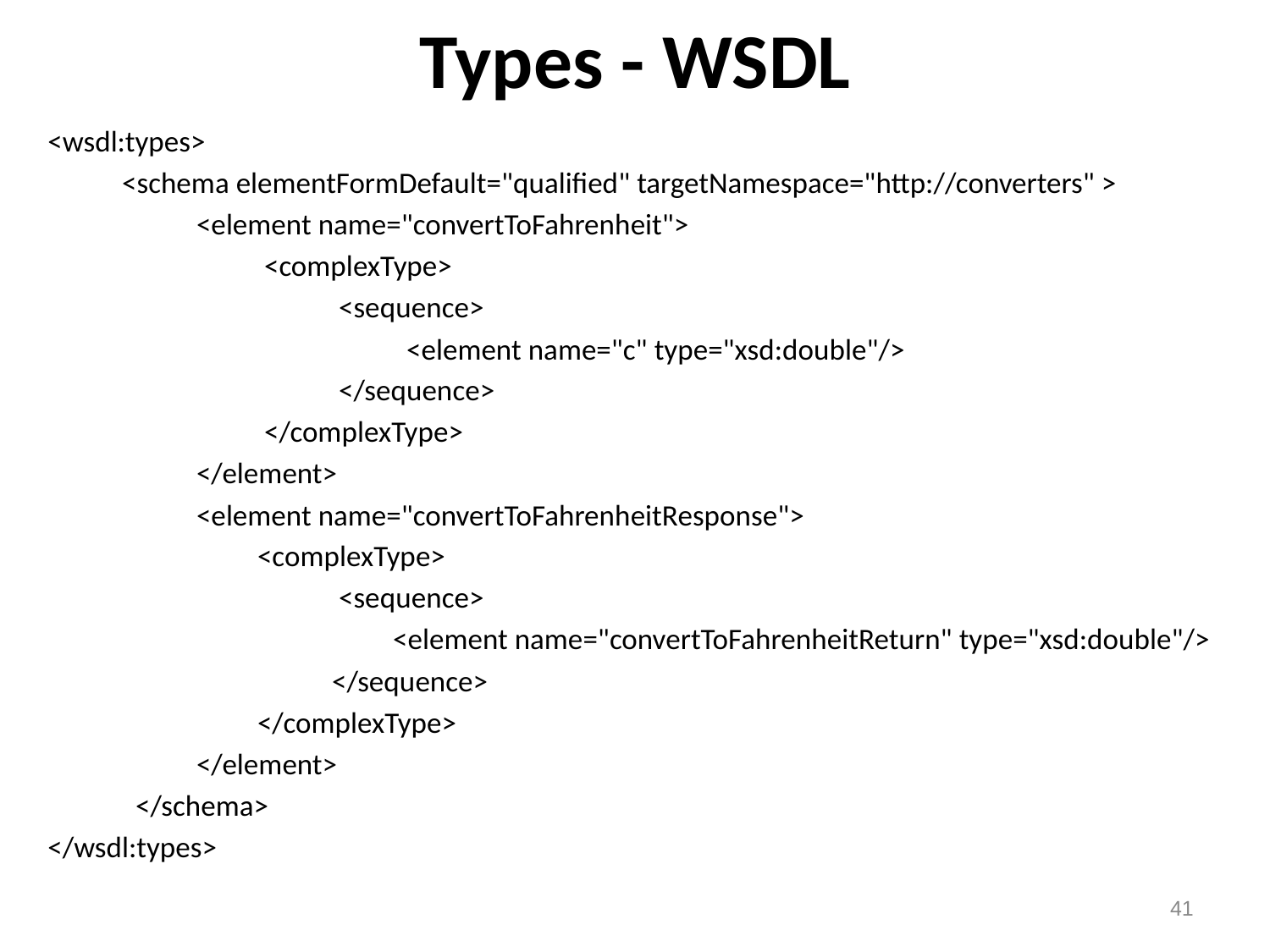

# Types - WSDL
<wsdl:types>
           <schema elementFormDefault="qualified" targetNamespace="http://converters" >
                      <element name="convertToFahrenheit">
                                <complexType>
                                           <sequence>
                                                     <element name="c" type="xsd:double"/>
                                           </sequence>
                                </complexType>
                      </element>
                      <element name="convertToFahrenheitResponse">
                               <complexType>
                                           <sequence>
                                                   <element name="convertToFahrenheitReturn" type="xsd:double"/>
                                          </sequence>
                               </complexType>
                      </element>
             </schema>
</wsdl:types>
41